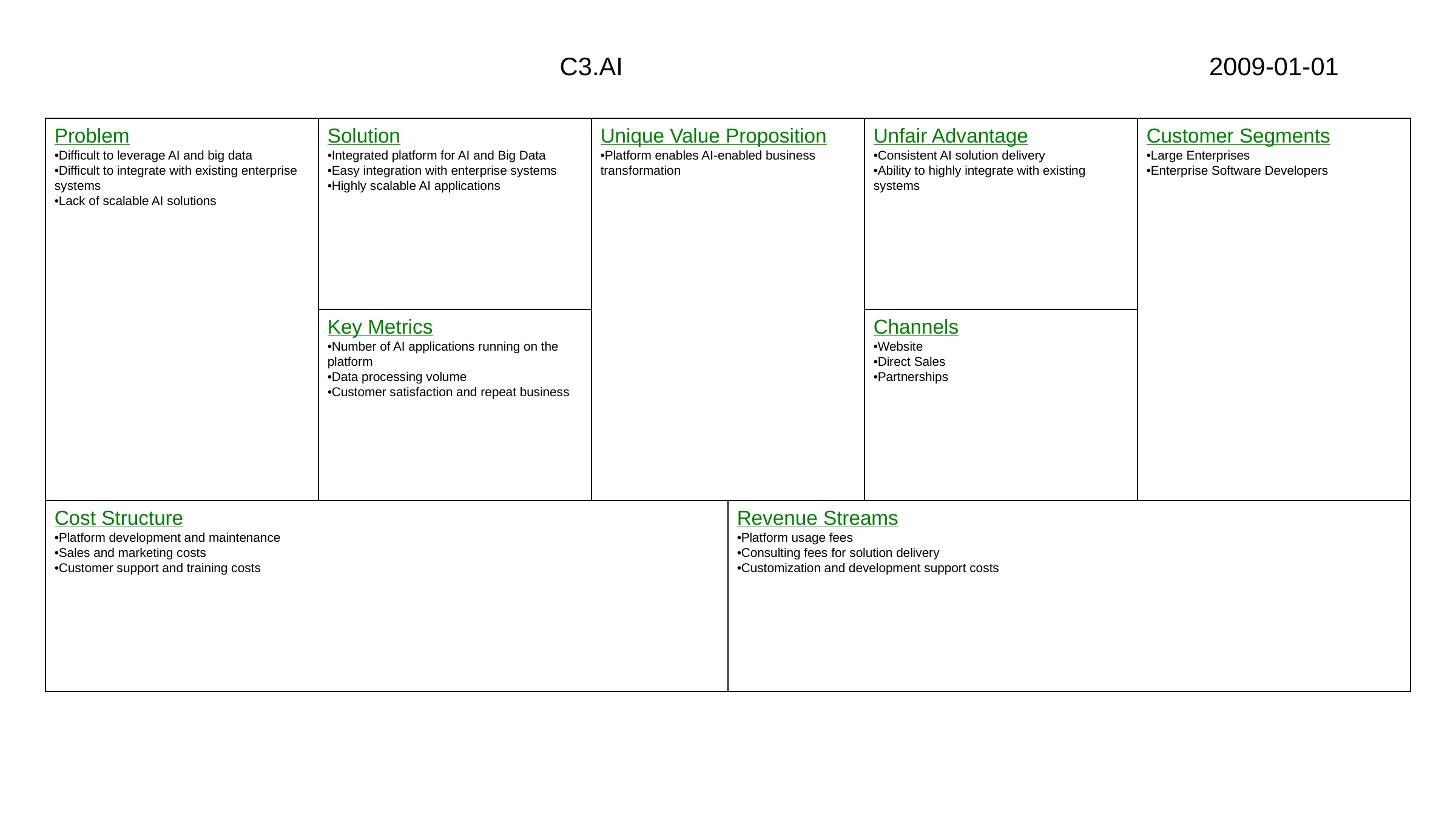

C3.AI
2009-01-01
Problem
•Difficult to leverage AI and big data
•Difficult to integrate with existing enterprise systems
•Lack of scalable AI solutions
Solution
•Integrated platform for AI and Big Data
•Easy integration with enterprise systems
•Highly scalable AI applications
Unique Value Proposition
•Platform enables AI-enabled business transformation
Unfair Advantage
•Consistent AI solution delivery
•Ability to highly integrate with existing systems
Customer Segments
•Large Enterprises
•Enterprise Software Developers
Key Metrics
•Number of AI applications running on the platform
•Data processing volume
•Customer satisfaction and repeat business
Channels
•Website
•Direct Sales
•Partnerships
Cost Structure
•Platform development and maintenance
•Sales and marketing costs
•Customer support and training costs
Revenue Streams
•Platform usage fees
•Consulting fees for solution delivery
•Customization and development support costs